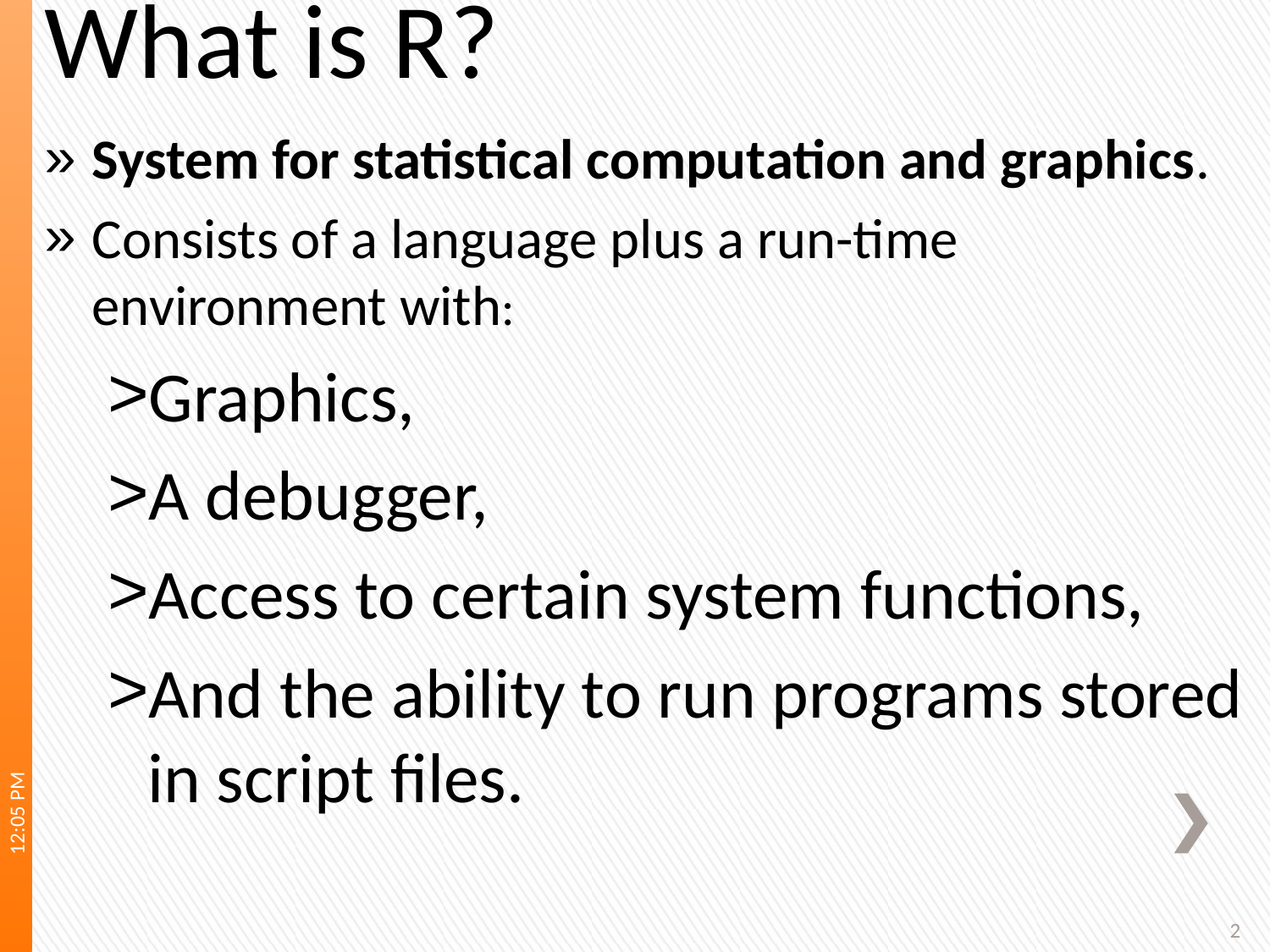

# What is R?
System for statistical computation and graphics.
Consists of a language plus a run-time environment with:
Graphics,
A debugger,
Access to certain system functions,
And the ability to run programs stored in script files.
12:05 PM
2